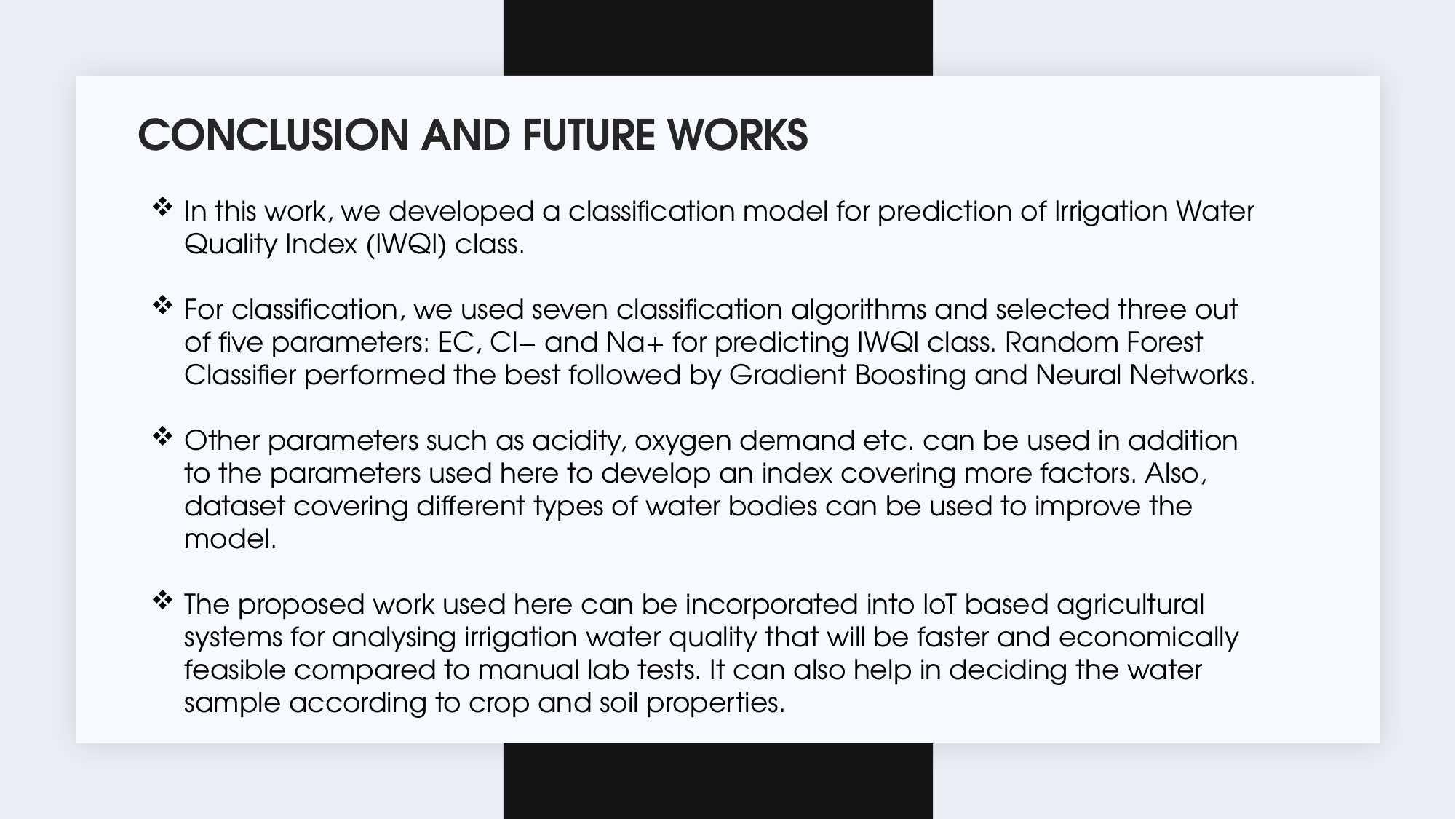

# CONCLUSION and Future works
In this work, we developed a classification model for prediction of Irrigation Water Quality Index (IWQI) class.

For classification, we used seven classification algorithms and selected three out of five parameters: EC, Cl− and Na+ for predicting IWQI class. Random Forest Classifier performed the best followed by Gradient Boosting and Neural Networks.

Other parameters such as acidity, oxygen demand etc. can be used in addition to the parameters used here to develop an index covering more factors. Also, dataset covering different types of water bodies can be used to improve the model.

The proposed work used here can be incorporated into IoT based agricultural systems for analysing irrigation water quality that will be faster and economically feasible compared to manual lab tests. It can also help in deciding the water sample according to crop and soil properties.